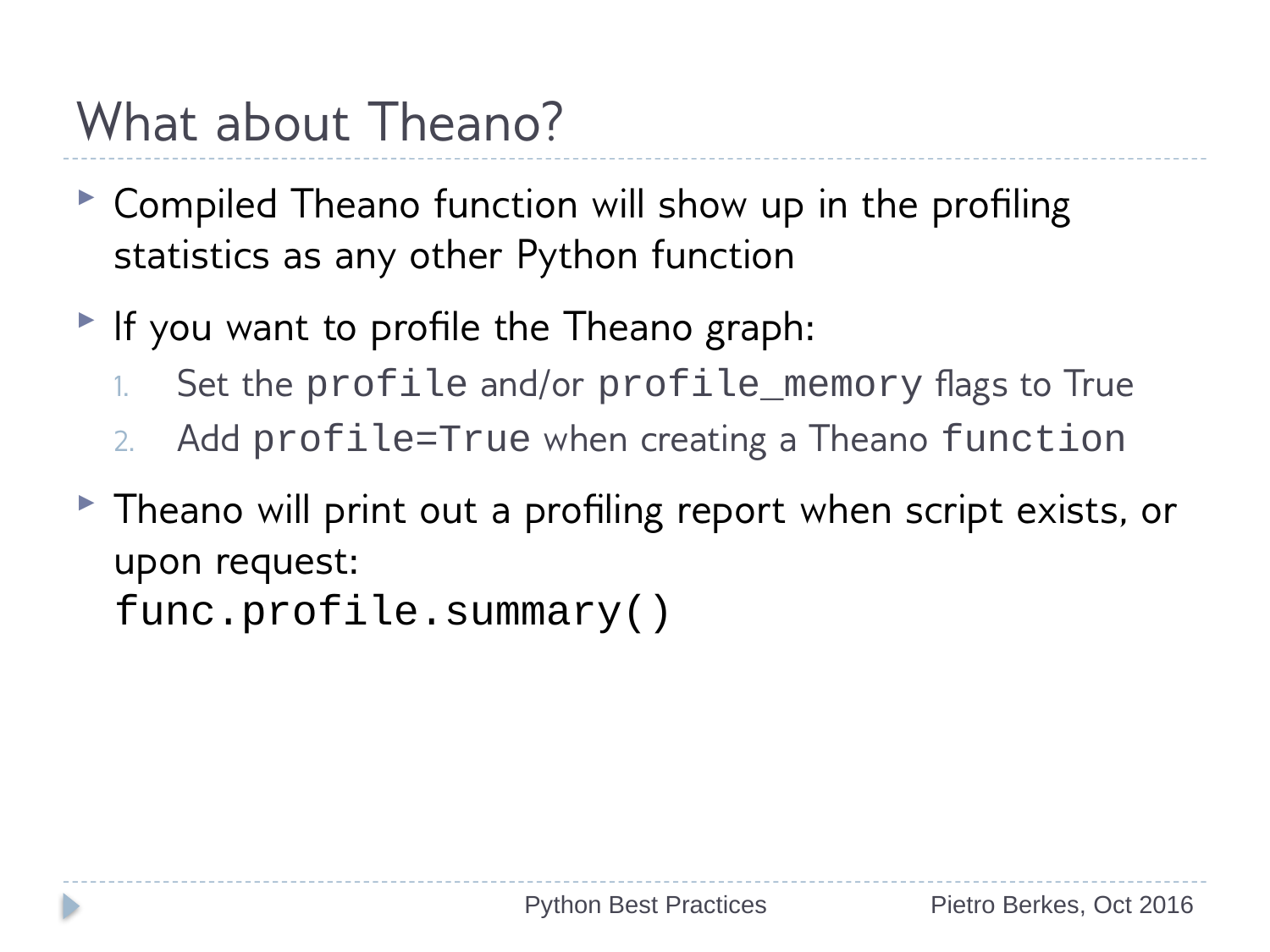

# What about Theano?
Compiled Theano function will show up in the profiling statistics as any other Python function
If you want to profile the Theano graph:
Set the profile and/or profile_memory flags to True
Add profile=True when creating a Theano function
Theano will print out a profiling report when script exists, or upon request:
func.profile.summary()
Python Best Practices
Pietro Berkes, Oct 2016